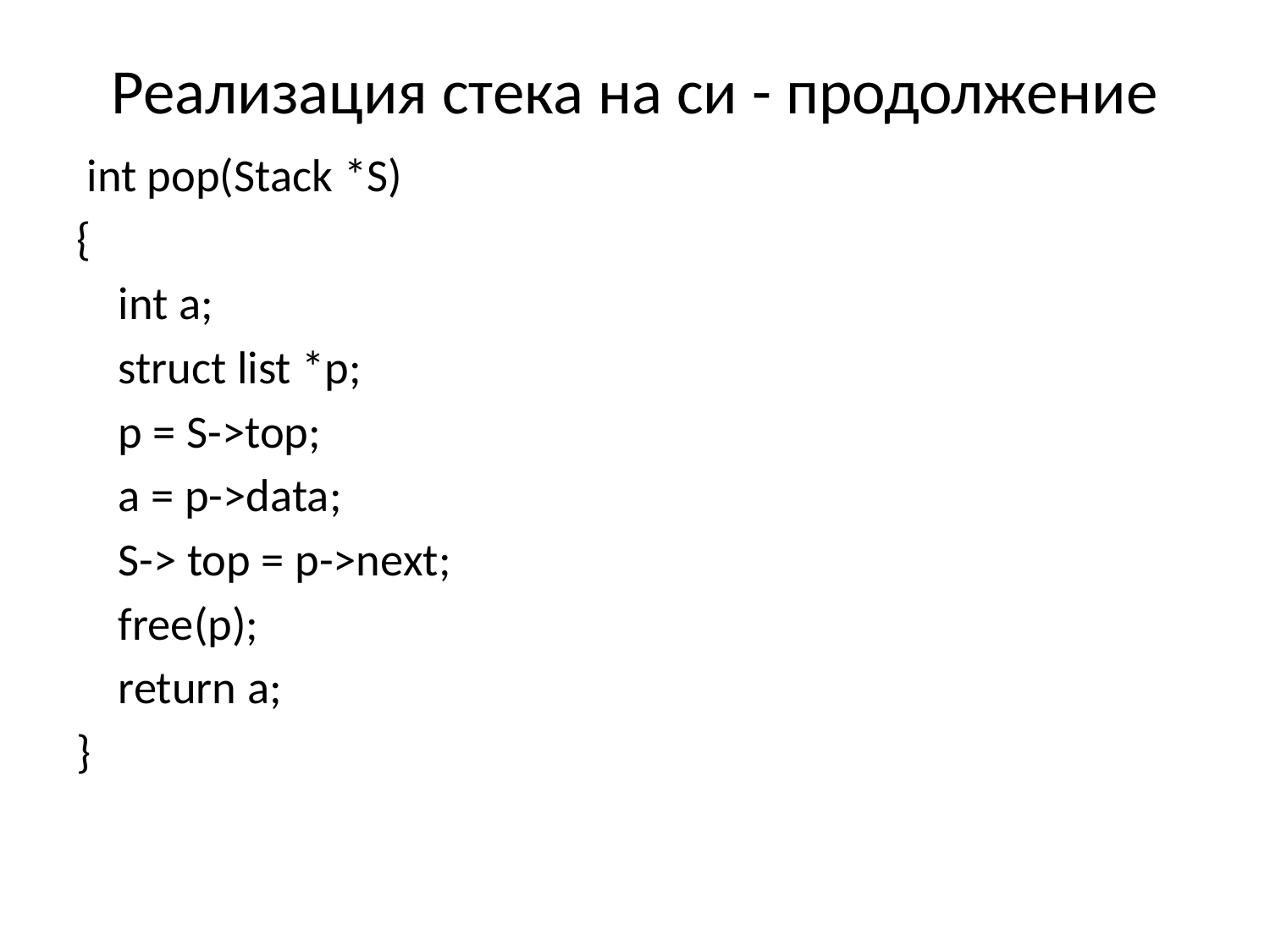

# Реализация стека на си - продолжение
 int pop(Stack *S)
{
	int a;
	struct list *p;
	p = S->top;
	a = p->data;
	S-> top = p->next;
	free(p);
	return a;
}